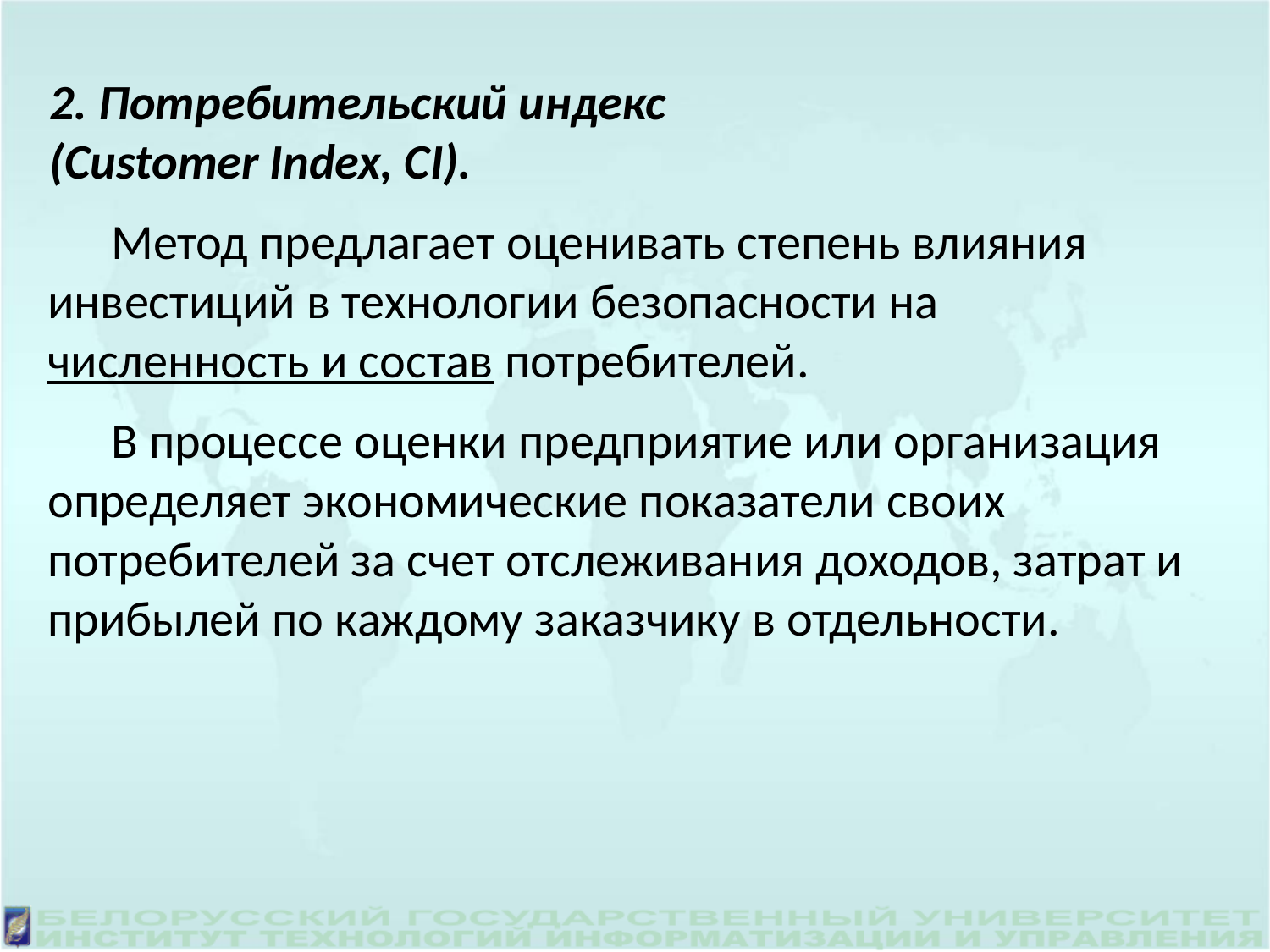

2. Потребительский индекс
(Customer Index, CI).
Метод предлагает оценивать степень влияния инвестиций в технологии безопасности на численность и состав потребителей.
В процессе оценки предприятие или организация определяет экономические показатели своих потребителей за счет отслеживания доходов, затрат и прибылей по каждому заказчику в отдельности.